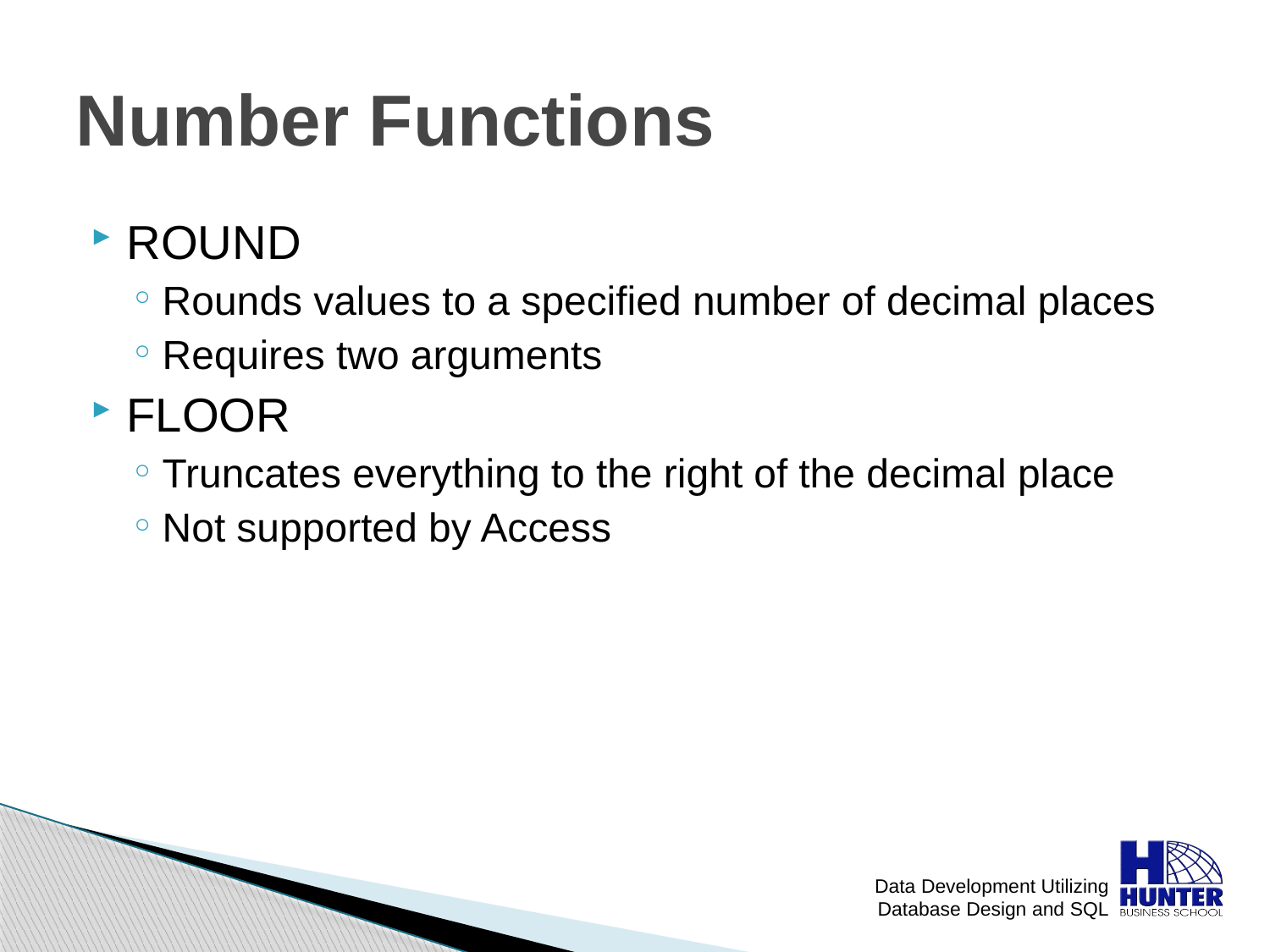

# Number Functions
ROUND
Rounds values to a specified number of decimal places
Requires two arguments
FLOOR
Truncates everything to the right of the decimal place
Not supported by Access